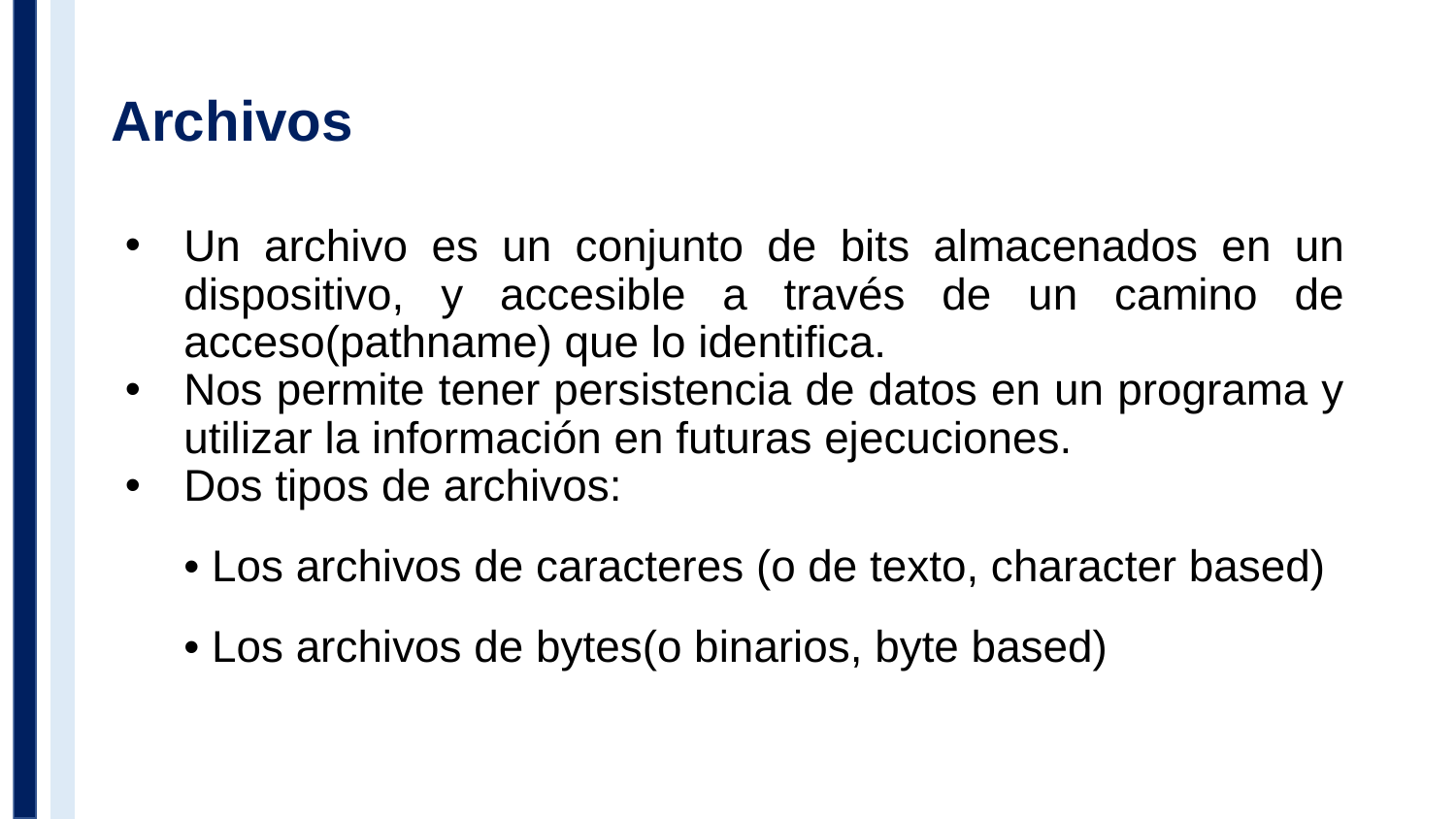

# Archivos
Un archivo es un conjunto de bits almacenados en un dispositivo, y accesible a través de un camino de acceso(pathname) que lo identifica.
Nos permite tener persistencia de datos en un programa y utilizar la información en futuras ejecuciones.
Dos tipos de archivos:
• Los archivos de caracteres (o de texto, character based)
• Los archivos de bytes(o binarios, byte based)